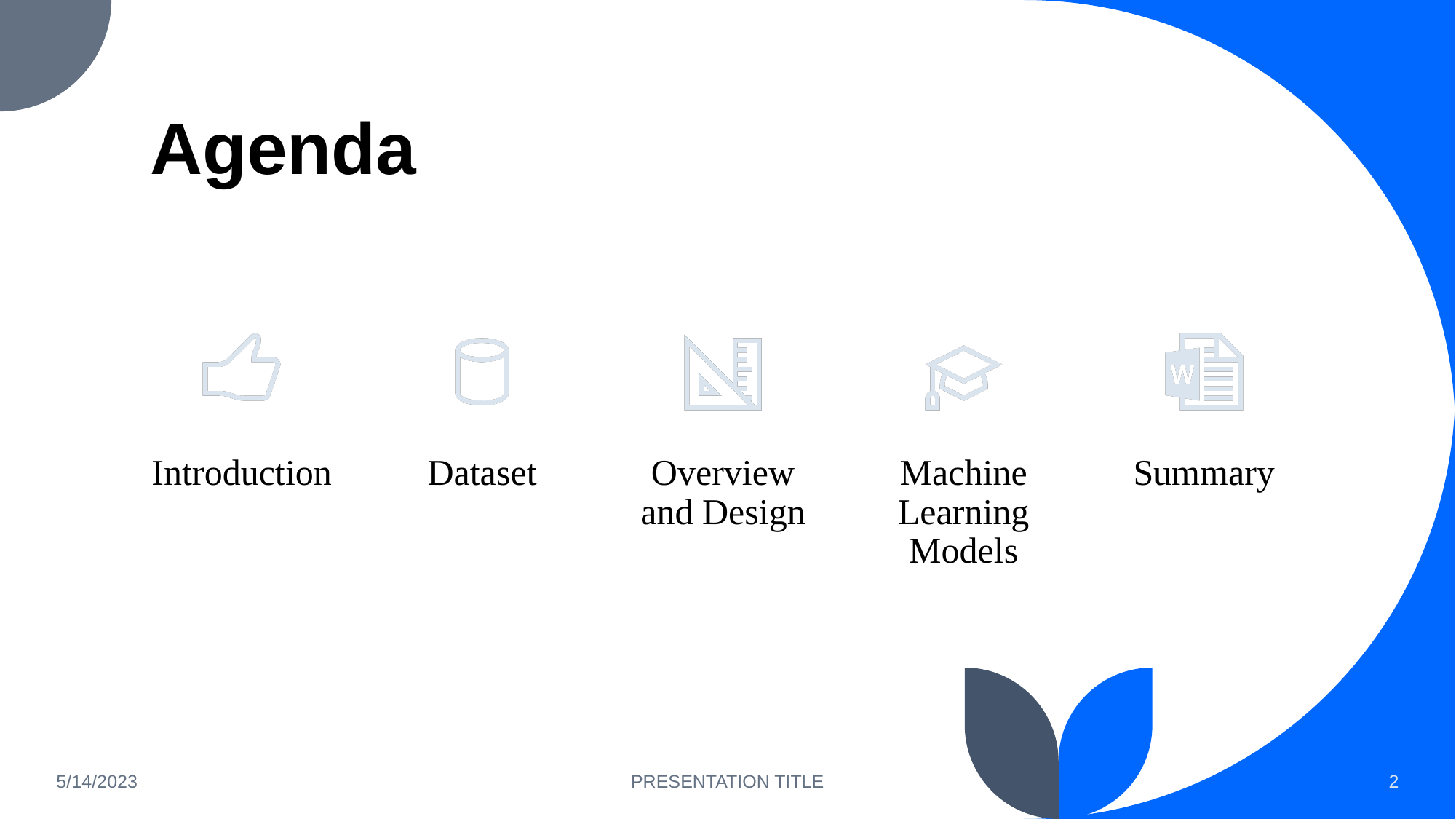

# Agenda
Introduction
Dataset
Overview and Design
Machine Learning Models
Summary
5/14/2023
PRESENTATION TITLE
2